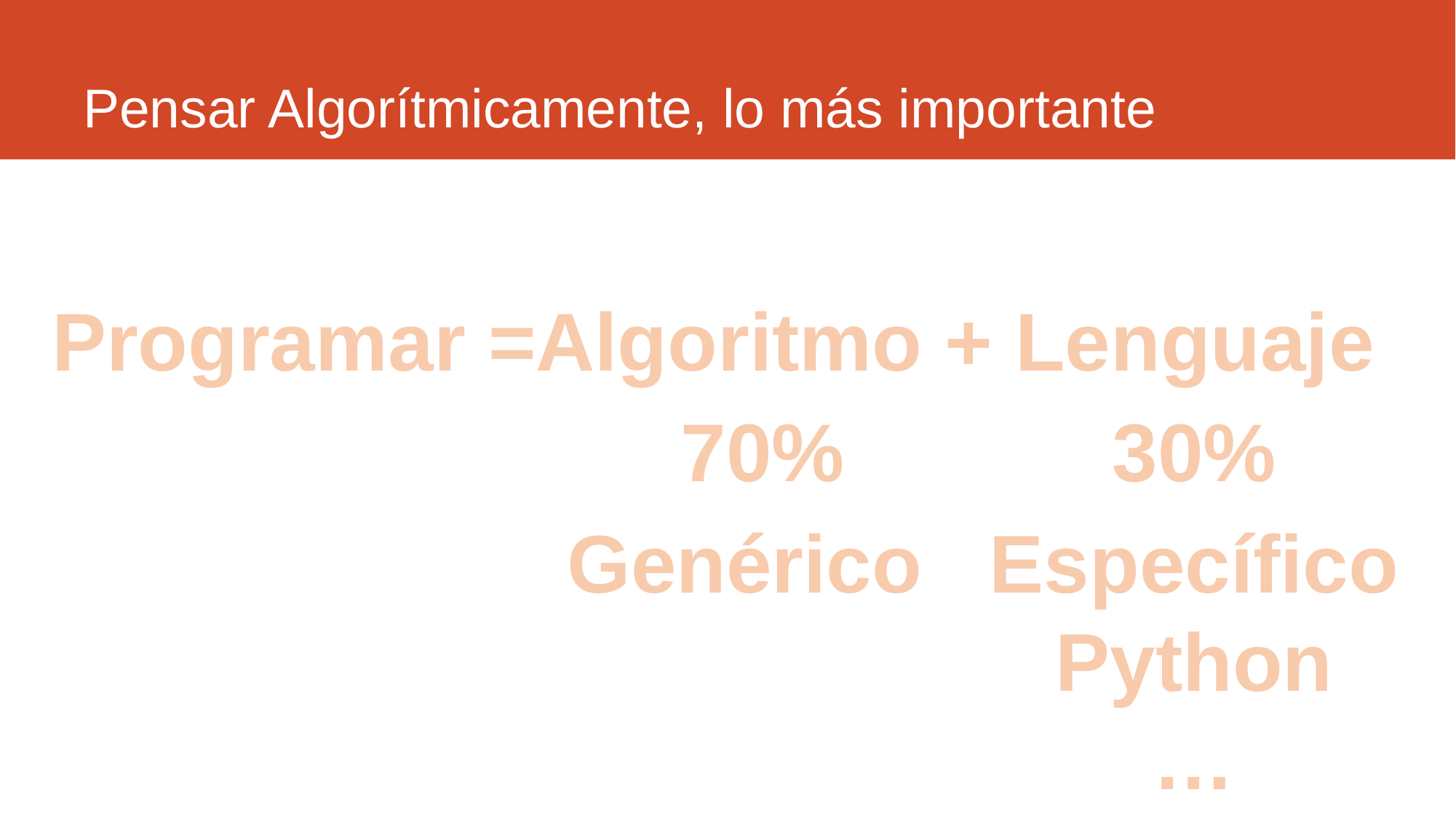

# Pensar Algorítmicamente, lo más importante
Programar =Algoritmo + Lenguaje
70%
30%
Genérico
Específico
Python
…